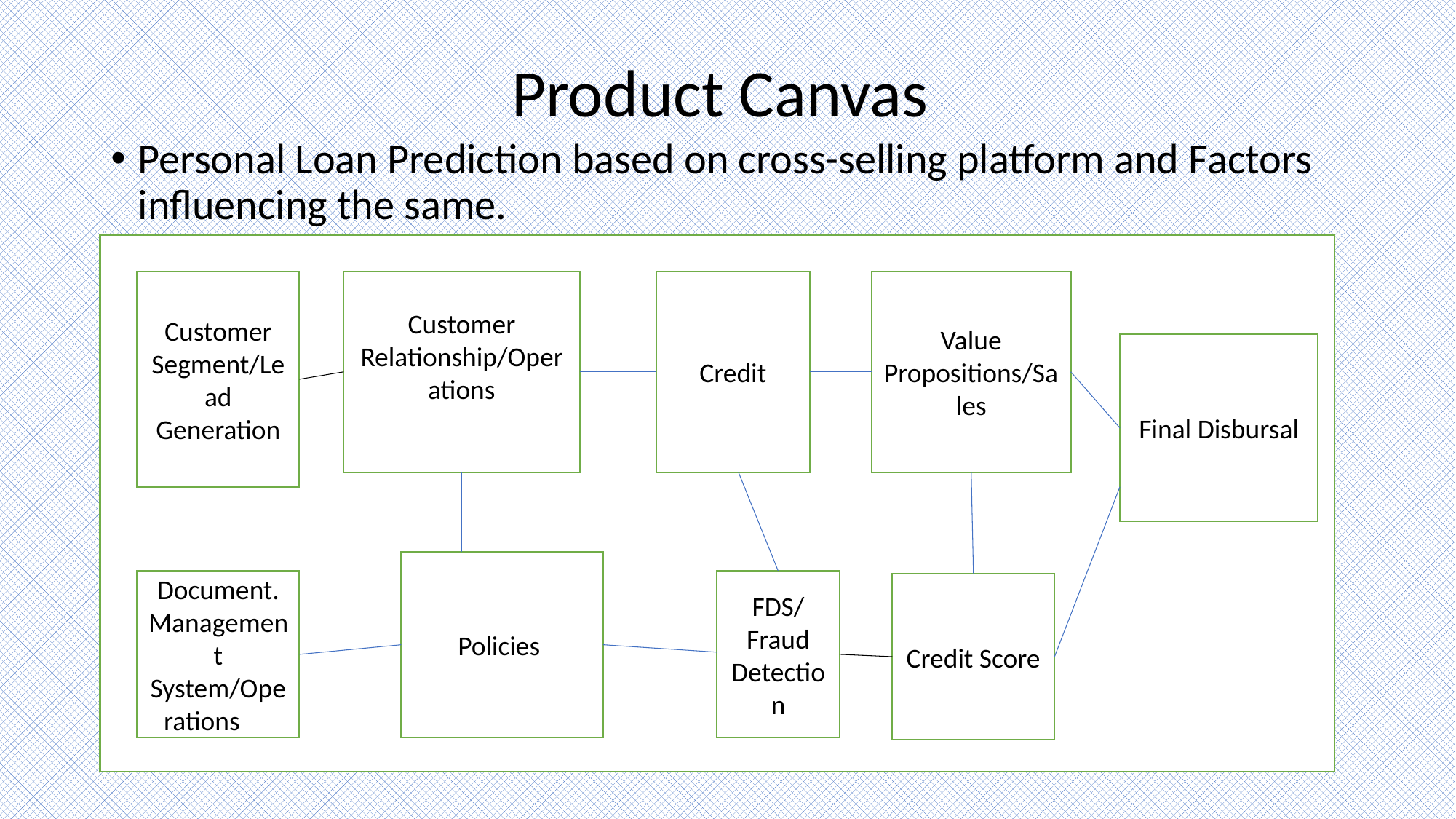

# Product Canvas
Personal Loan Prediction based on cross-selling platform and Factors influencing the same.

Customer Segment/Lead Generation
Customer Relationship/Operations

Credit

Value Propositions/Sales

Final Disbursal
Policies
Document. Management System/Operations
FDS/Fraud Detection
Credit Score